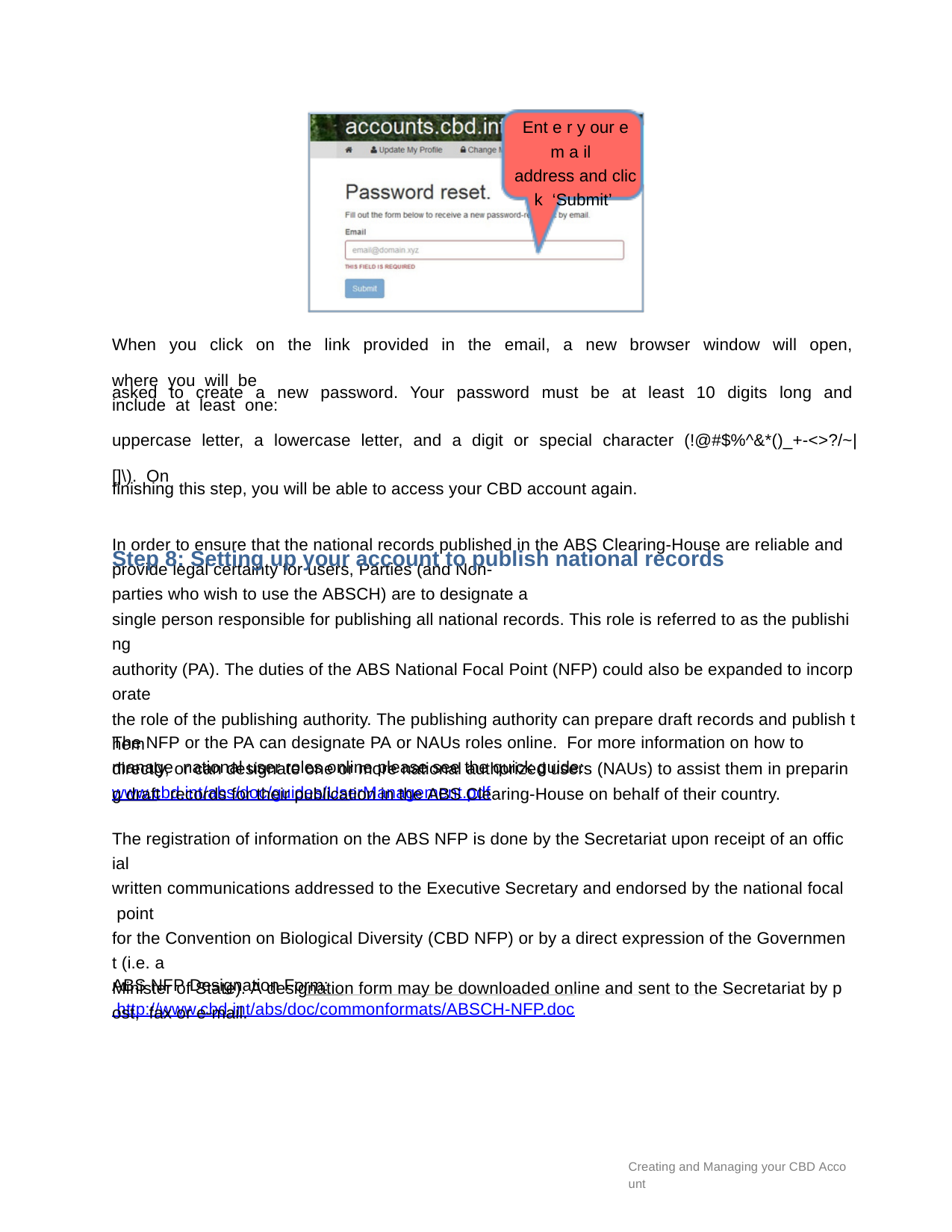

Ent e r y our e m a il   address and click  ‘Submit’

When  you  click  on  the  link  provided  in  the  email,  a  new  browser  window  will  open,  where  you  will  be
asked  to  create  a  new  password.  Your  password  must  be  at  least  10  digits  long  and  include  at  least  one:
uppercase  letter,  a  lowercase  letter,  and  a  digit  or  special  character  (!@#$%^&*()_+-<>?/~|[]\).  On
finishing this step, you will be able to access your CBD account again.

Step 8: Setting up your account to publish national records
In order to ensure that the national records published in the ABS Clearing-House are reliable and  provide legal certainty for users, Parties (and Non-parties who wish to use the ABSCH) are to designate a  single person responsible for publishing all national records. This role is referred to as the publishing  authority (PA). The duties of the ABS National Focal Point (NFP) could also be expanded to incorporate  the role of the publishing authority. The publishing authority can prepare draft records and publish them  directly, or can designate one or more national authorized users (NAUs) to assist them in preparing draft  records for their publication in the ABS Clearing-House on behalf of their country.
The NFP or the PA can designate PA or NAUs roles online.  For more information on how to manage  national user roles online please see the quick guide:  www.cbd.int/abs/doc/guides/UserManagement.pdf

The registration of information on the ABS NFP is done by the Secretariat upon receipt of an official  written communications addressed to the Executive Secretary and endorsed by the national focal point  for the Convention on Biological Diversity (CBD NFP) or by a direct expression of the Government (i.e. a  Minister of State). A designation form may be downloaded online and sent to the Secretariat by post,  fax or e-mail.
ABS NFP Designation Form: http://www.cbd.int/abs/doc/commonformats/ABSCH-NFP.doc

Creating and Managing your CBD Account